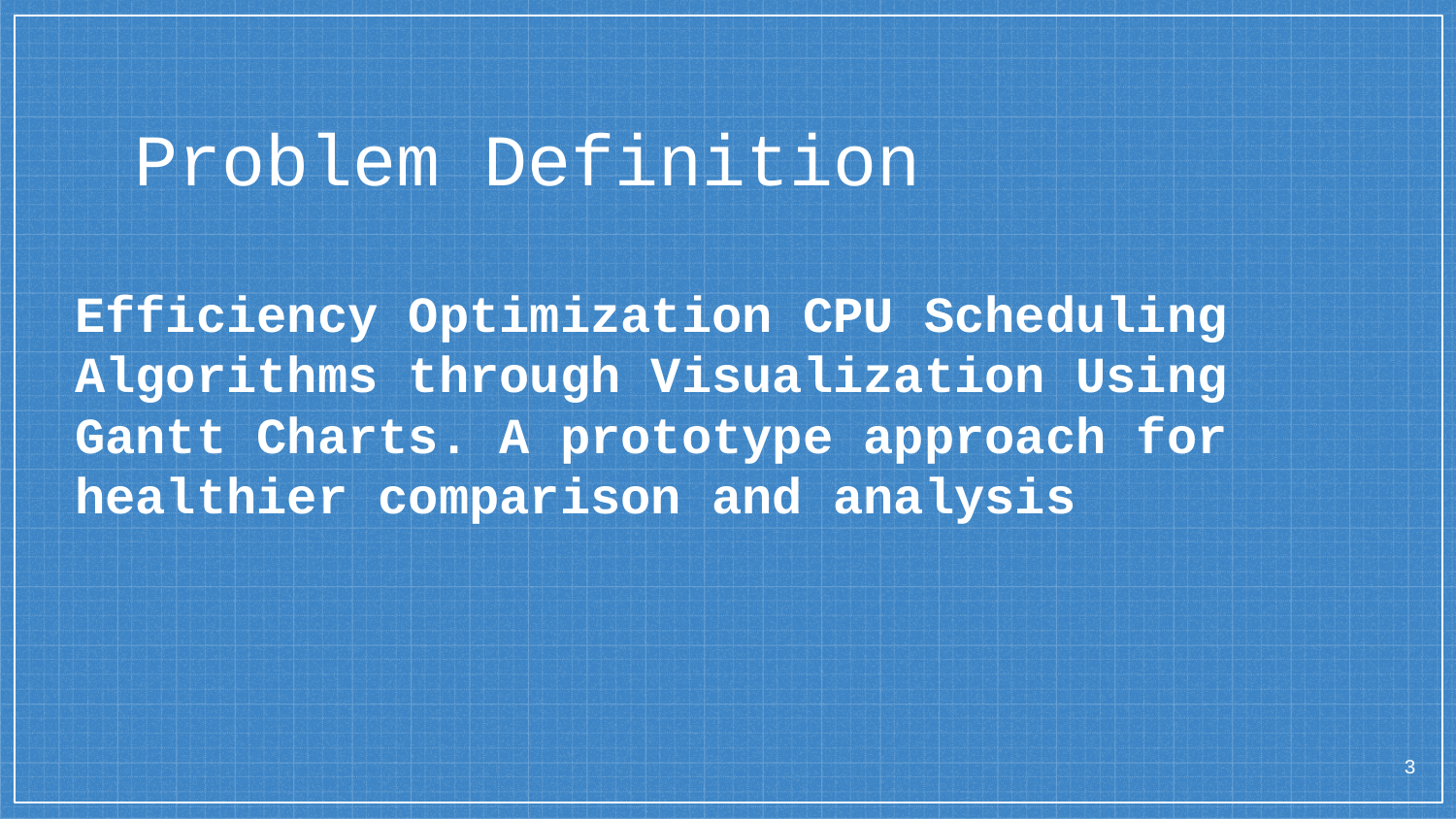

Problem Definition
Efficiency Optimization CPU Scheduling Algorithms through Visualization Using Gantt Charts. A prototype approach for healthier comparison and analysis
3